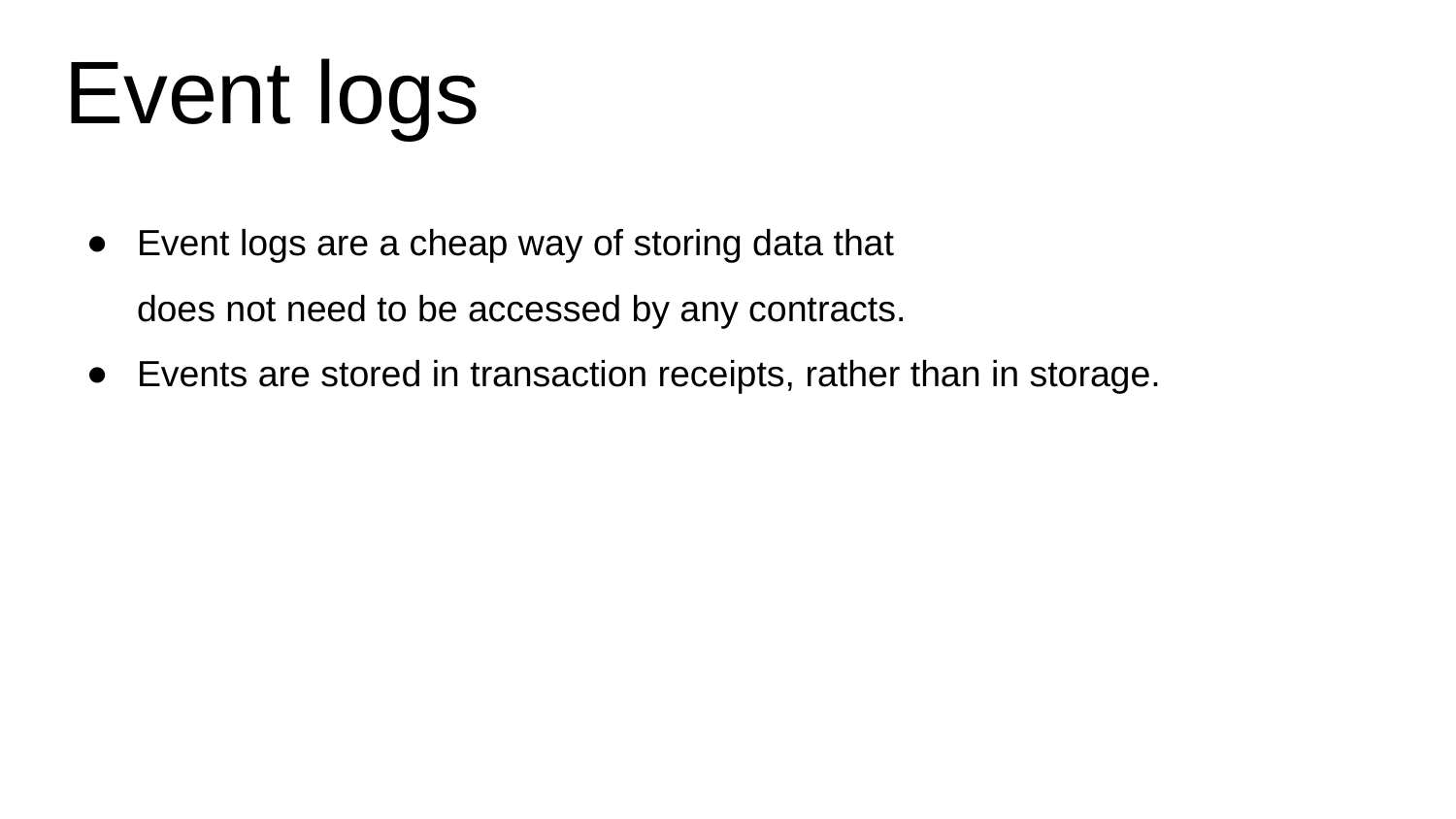

# Event logs
Event logs are a cheap way of storing data that
does not need to be accessed by any contracts.
Events are stored in transaction receipts, rather than in storage.